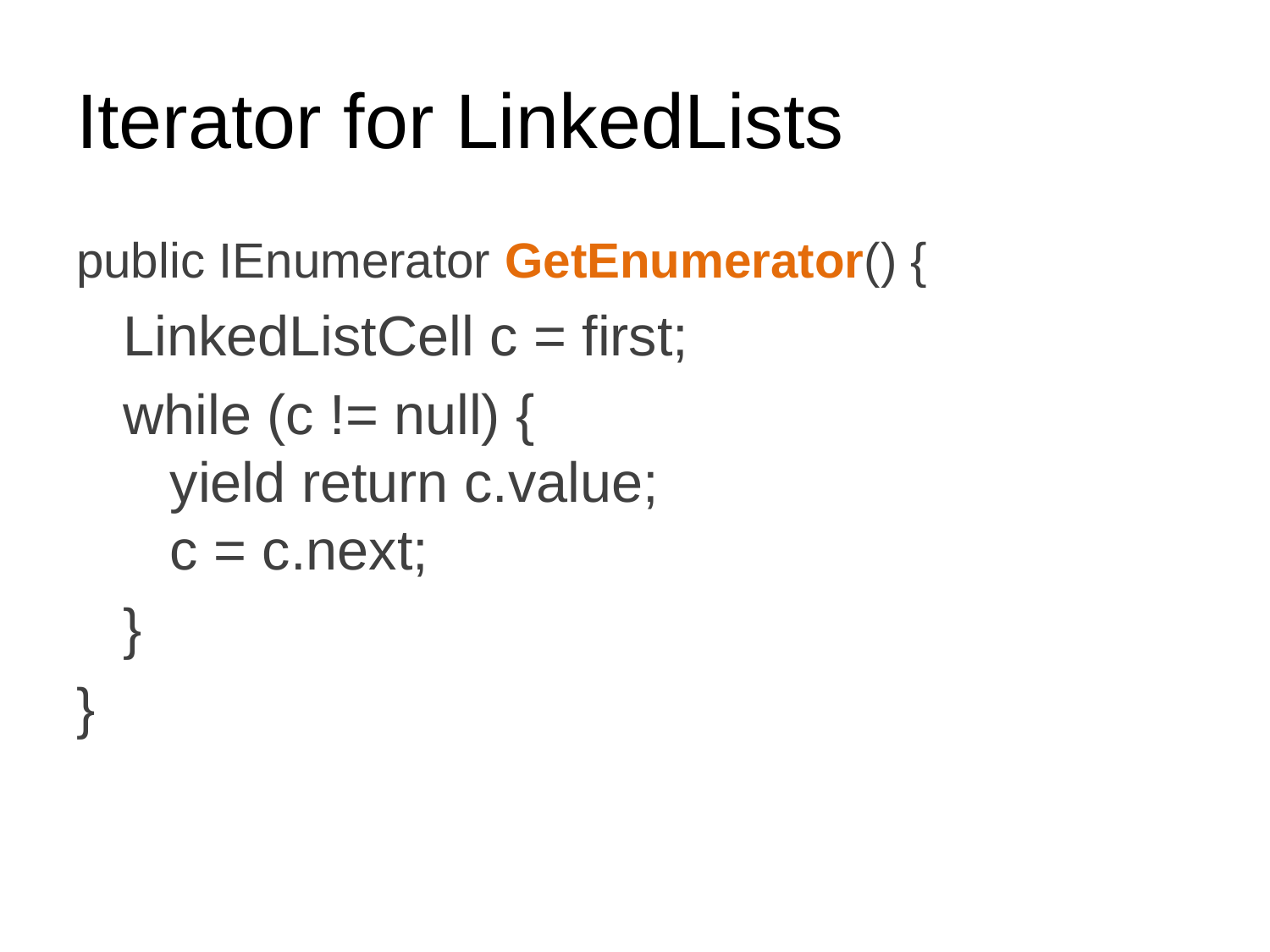

# Iterator for LinkedLists
public IEnumerator GetEnumerator() {
   LinkedListCell c = first;
   while (c != null) {
      yield return c.value;
      c = c.next;
   }
}